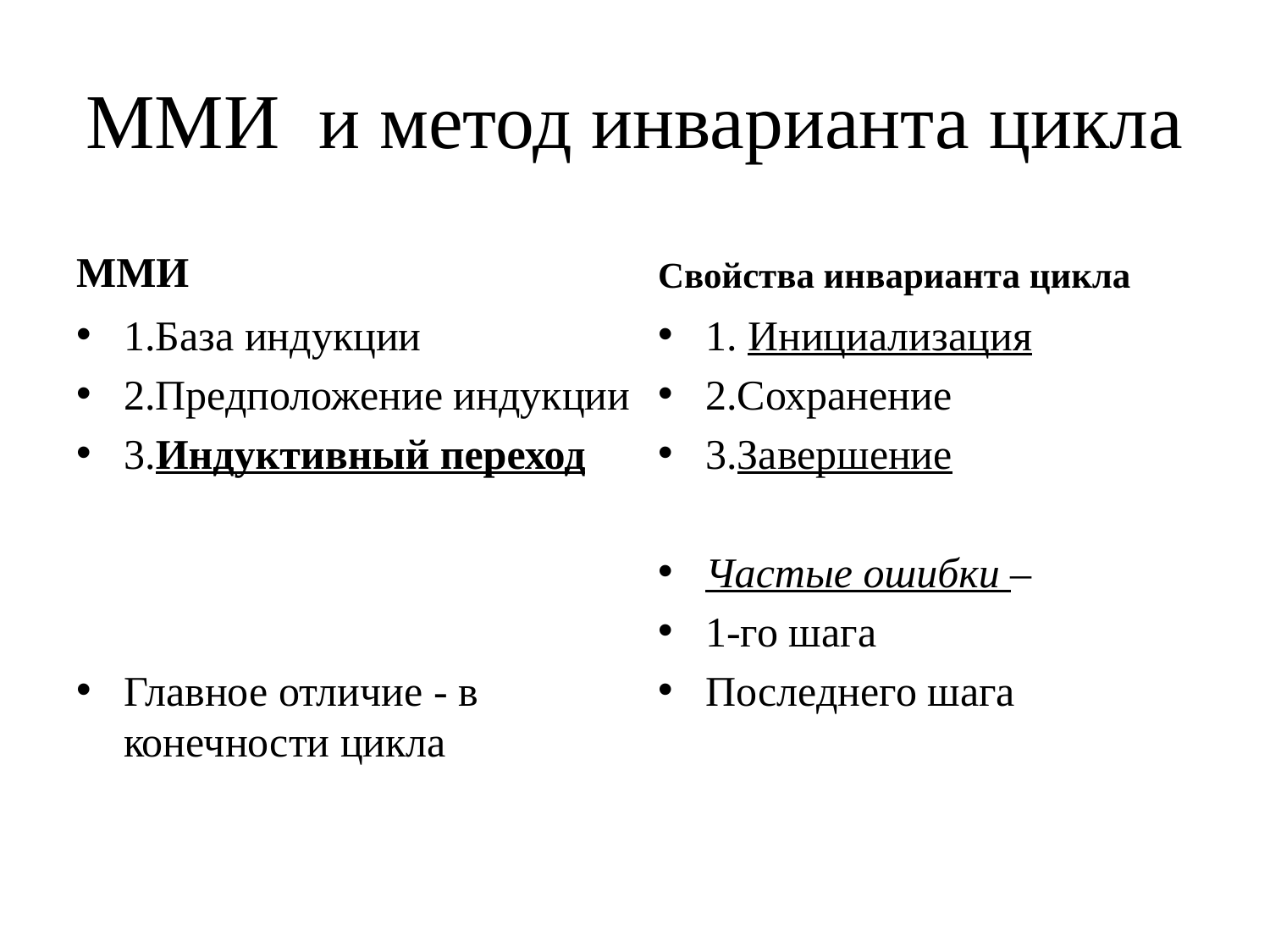

# ММИ  и метод инварианта цикла
ММИ
Свойства инварианта цикла
1.База индукции
2.Предположение индукции
3.Индуктивный переход

Главное отличие - в конечности цикла

1. Инициализация
2.Сохранение
3.Завершение

Частые ошибки –
1-го шага
Последнего шага